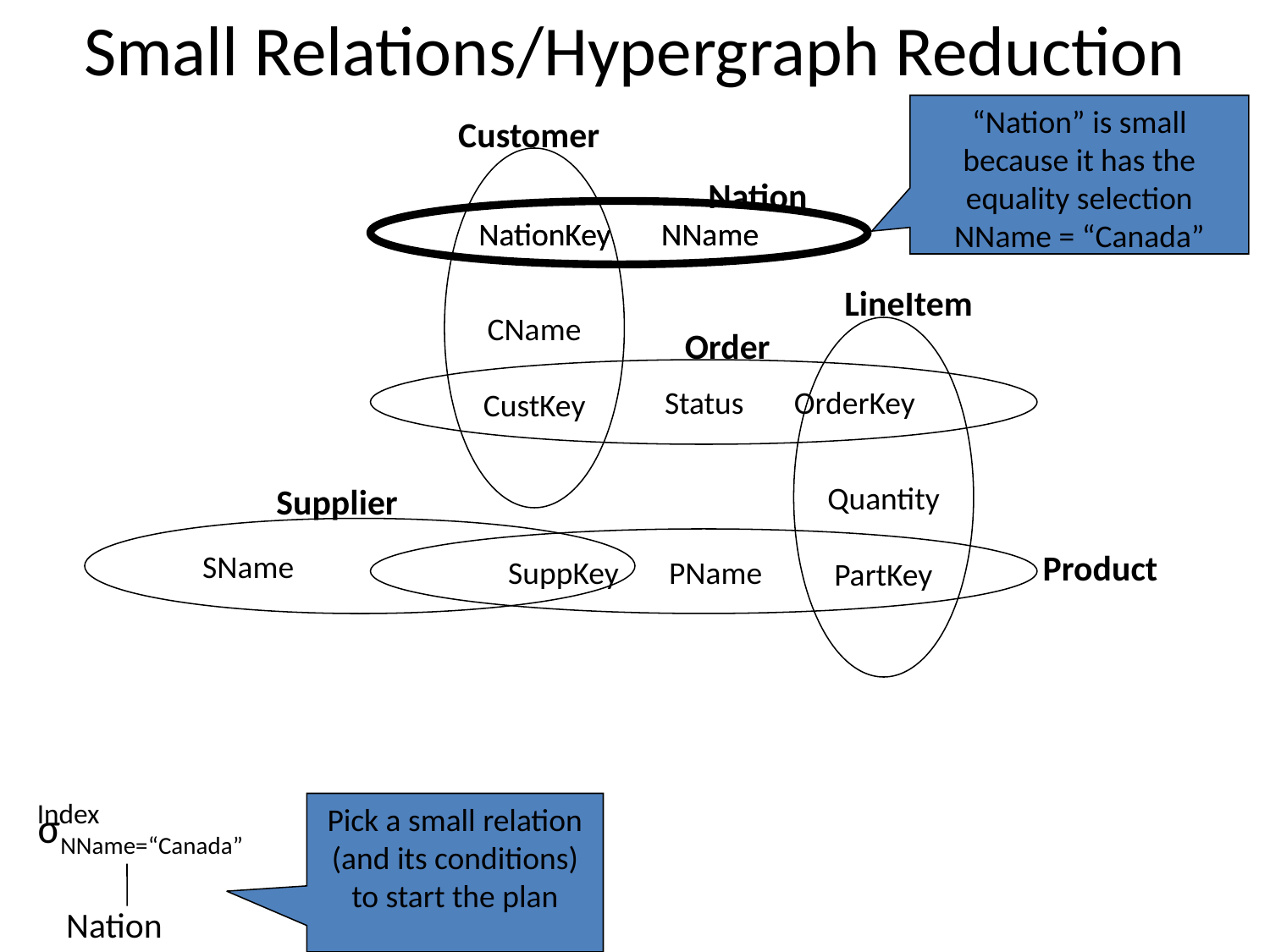

# Small Relations/Hypergraph Reduction
“Nation” is small because it has the equality selection NName = “Canada”
Customer

CName

CustKey
Nation
NationKey       NName
NationKey       NName
LineItem
Order

Quantity

PartKey
                        Status       OrderKey
Supplier
SName
SuppKey       PName
Product
Index
Pick a small relation (and its conditions) to start the plan
σNName=“Canada”

Nation